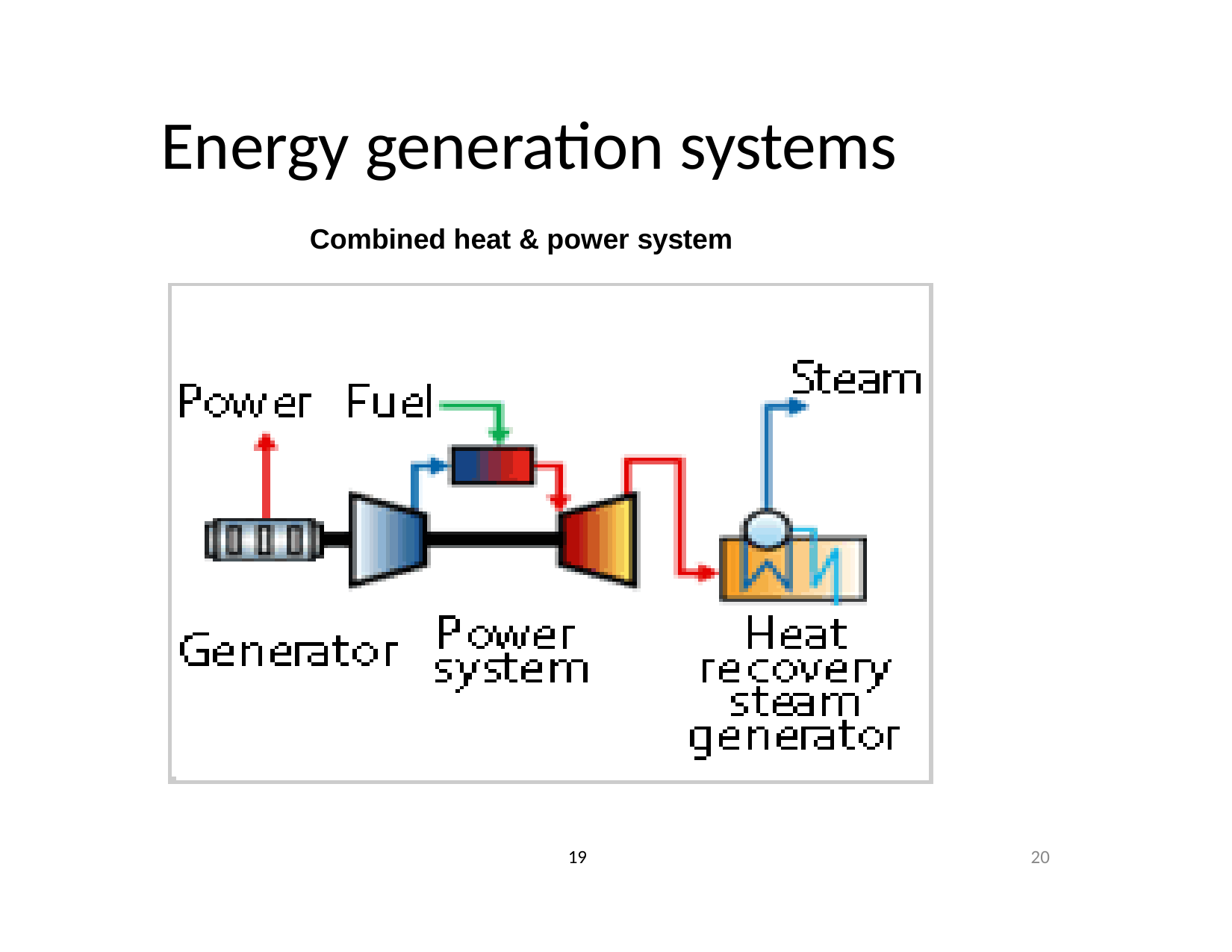

Energy generation systems
Combined heat & power system

19
20